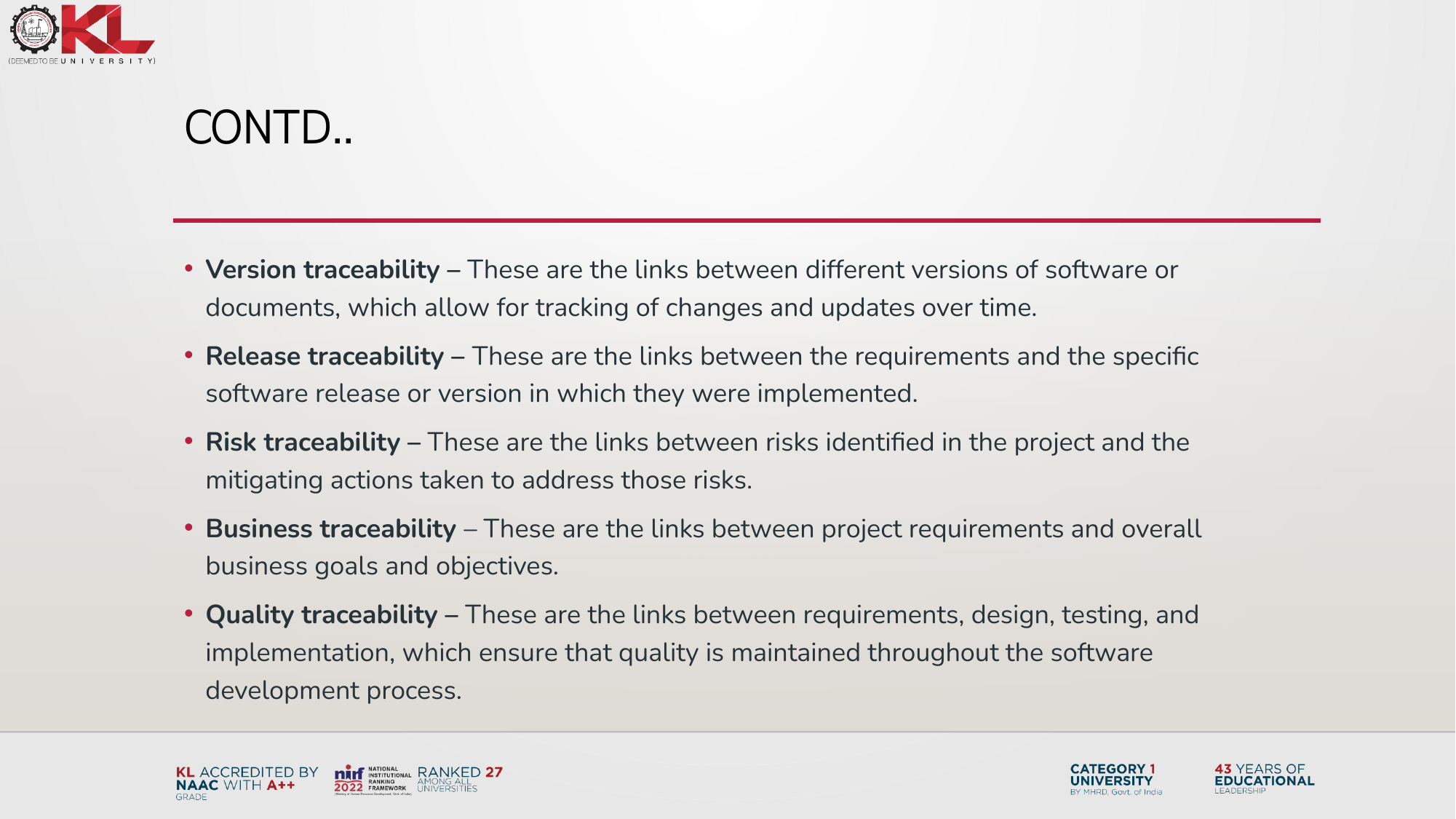

# Contd..
Version traceability – These are the links between different versions of software or documents, which allow for tracking of changes and updates over time.
Release traceability – These are the links between the requirements and the specific software release or version in which they were implemented.
Risk traceability – These are the links between risks identified in the project and the mitigating actions taken to address those risks.
Business traceability – These are the links between project requirements and overall business goals and objectives.
Quality traceability – These are the links between requirements, design, testing, and implementation, which ensure that quality is maintained throughout the software development process.